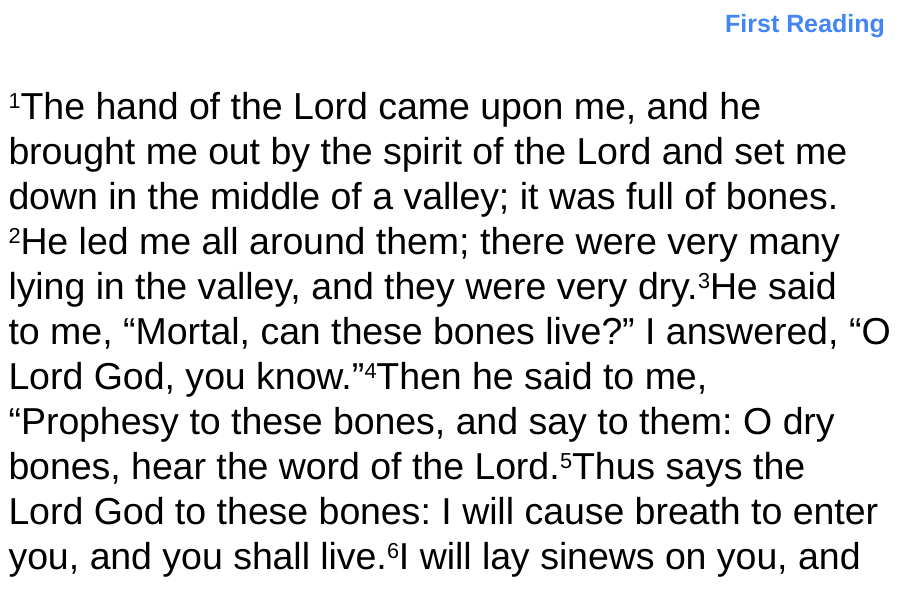

First Reading
1The hand of the Lord came upon me, and he
brought me out by the spirit of the Lord and set me
down in the middle of a valley; it was full of bones.
2He led me all around them; there were very many
lying in the valley, and they were very dry.3He said
to me, “Mortal, can these bones live?” I answered, “O
Lord God, you know.”4Then he said to me,
“Prophesy to these bones, and say to them: O dry
bones, hear the word of the Lord.5Thus says the
Lord God to these bones: I will cause breath to enter
you, and you shall live.6I will lay sinews on you, and